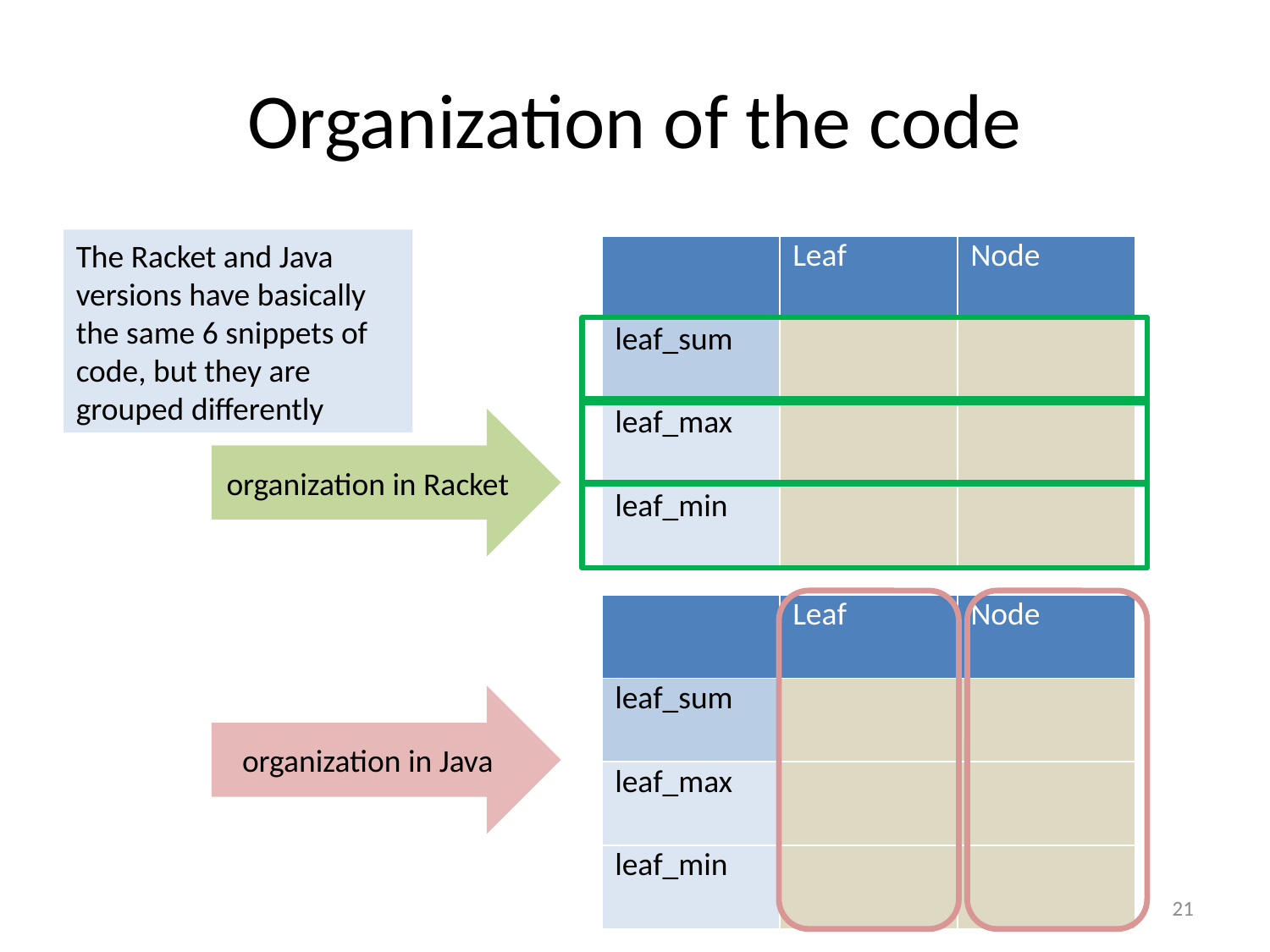

# Organization of the code
The Racket and Java versions have basically the same 6 snippets of code, but they are grouped differently
|  | Leaf | Node |
| --- | --- | --- |
| leaf\_sum |  |  |
| leaf\_max |  |  |
| leaf\_min |  |  |

organization in Racket

|  | Leaf | Node |
| --- | --- | --- |
| leaf\_sum |  |  |
| leaf\_max |  |  |
| leaf\_min |  |  |
organization in Java
21